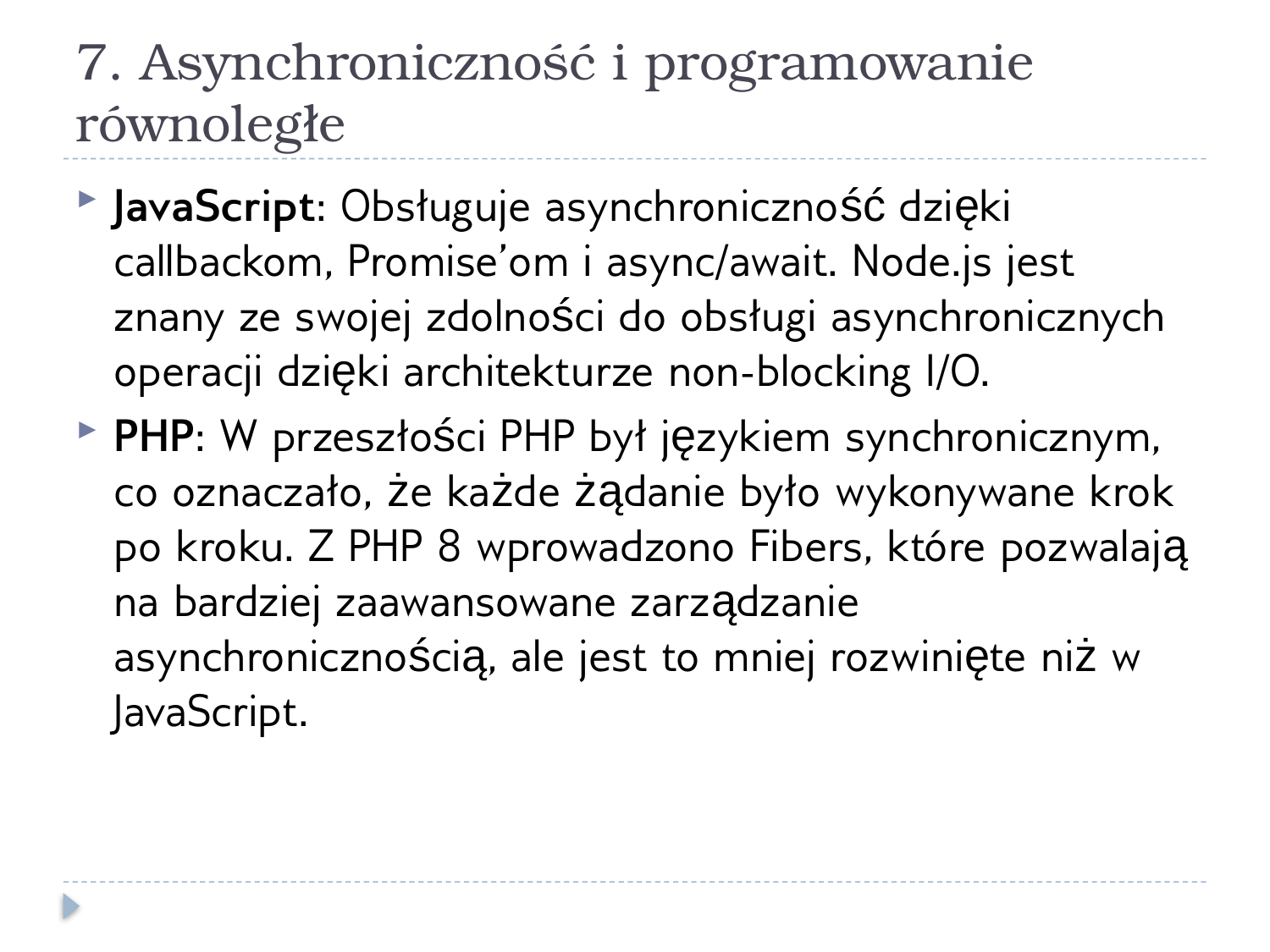

# 7. Asynchroniczność i programowanie równoległe
JavaScript: Obsługuje asynchroniczność dzięki callbackom, Promise’om i async/await. Node.js jest znany ze swojej zdolności do obsługi asynchronicznych operacji dzięki architekturze non-blocking I/O.
PHP: W przeszłości PHP był językiem synchronicznym, co oznaczało, że każde żądanie było wykonywane krok po kroku. Z PHP 8 wprowadzono Fibers, które pozwalają na bardziej zaawansowane zarządzanie asynchronicznością, ale jest to mniej rozwinięte niż w JavaScript.